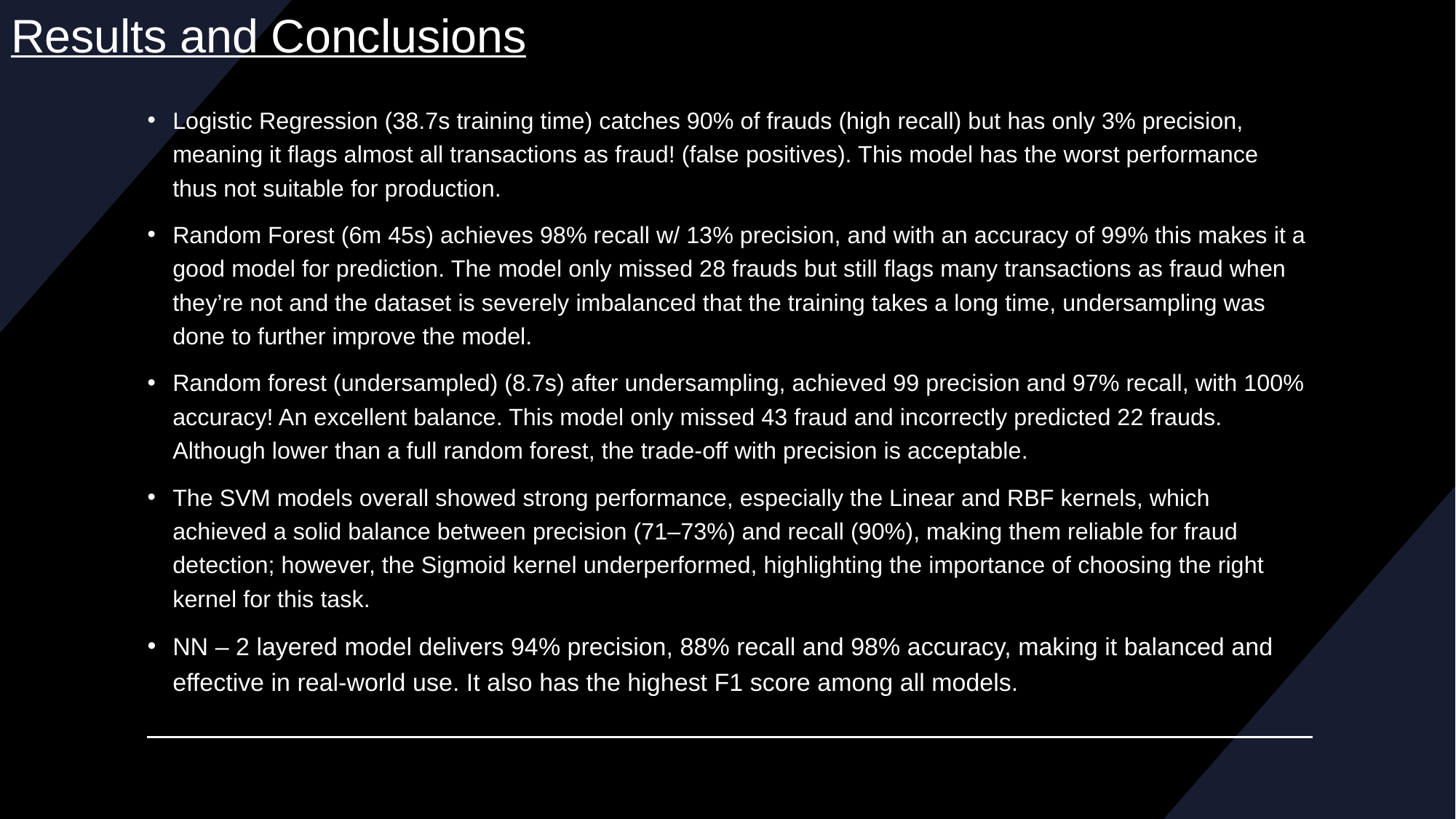

# Results and Conclusions
Logistic Regression (38.7s training time) catches 90% of frauds (high recall) but has only 3% precision, meaning it flags almost all transactions as fraud! (false positives). This model has the worst performance thus not suitable for production.
Random Forest (6m 45s) achieves 98% recall w/ 13% precision, and with an accuracy of 99% this makes it a good model for prediction. The model only missed 28 frauds but still flags many transactions as fraud when they’re not and the dataset is severely imbalanced that the training takes a long time, undersampling was done to further improve the model.
Random forest (undersampled) (8.7s) after undersampling, achieved 99 precision and 97% recall, with 100% accuracy! An excellent balance. This model only missed 43 fraud and incorrectly predicted 22 frauds.  Although lower than a full random forest, the trade-off with precision is acceptable.
The SVM models overall showed strong performance, especially the Linear and RBF kernels, which achieved a solid balance between precision (71–73%) and recall (90%), making them reliable for fraud detection; however, the Sigmoid kernel underperformed, highlighting the importance of choosing the right kernel for this task.
NN – 2 layered model delivers 94% precision, 88% recall and 98% accuracy, making it balanced and effective in real-world use. It also has the highest F1 score among all models.